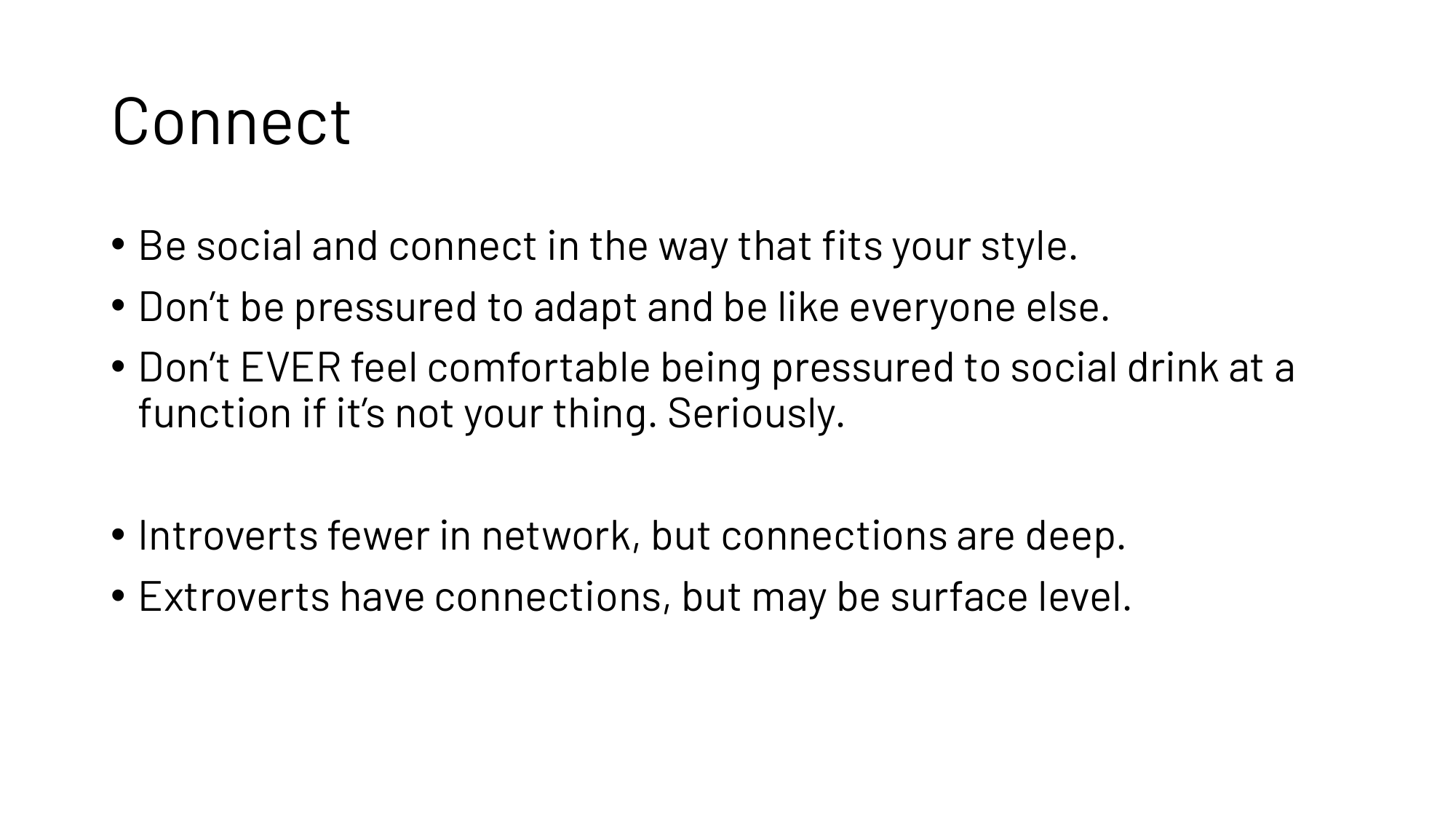

# Connect
Be social and connect in the way that fits your style.
Don’t be pressured to adapt and be like everyone else.
Don’t EVER feel comfortable being pressured to social drink at a function if it’s not your thing. Seriously.

Introverts fewer in network, but connections are deep.
Extroverts have connections, but may be surface level.